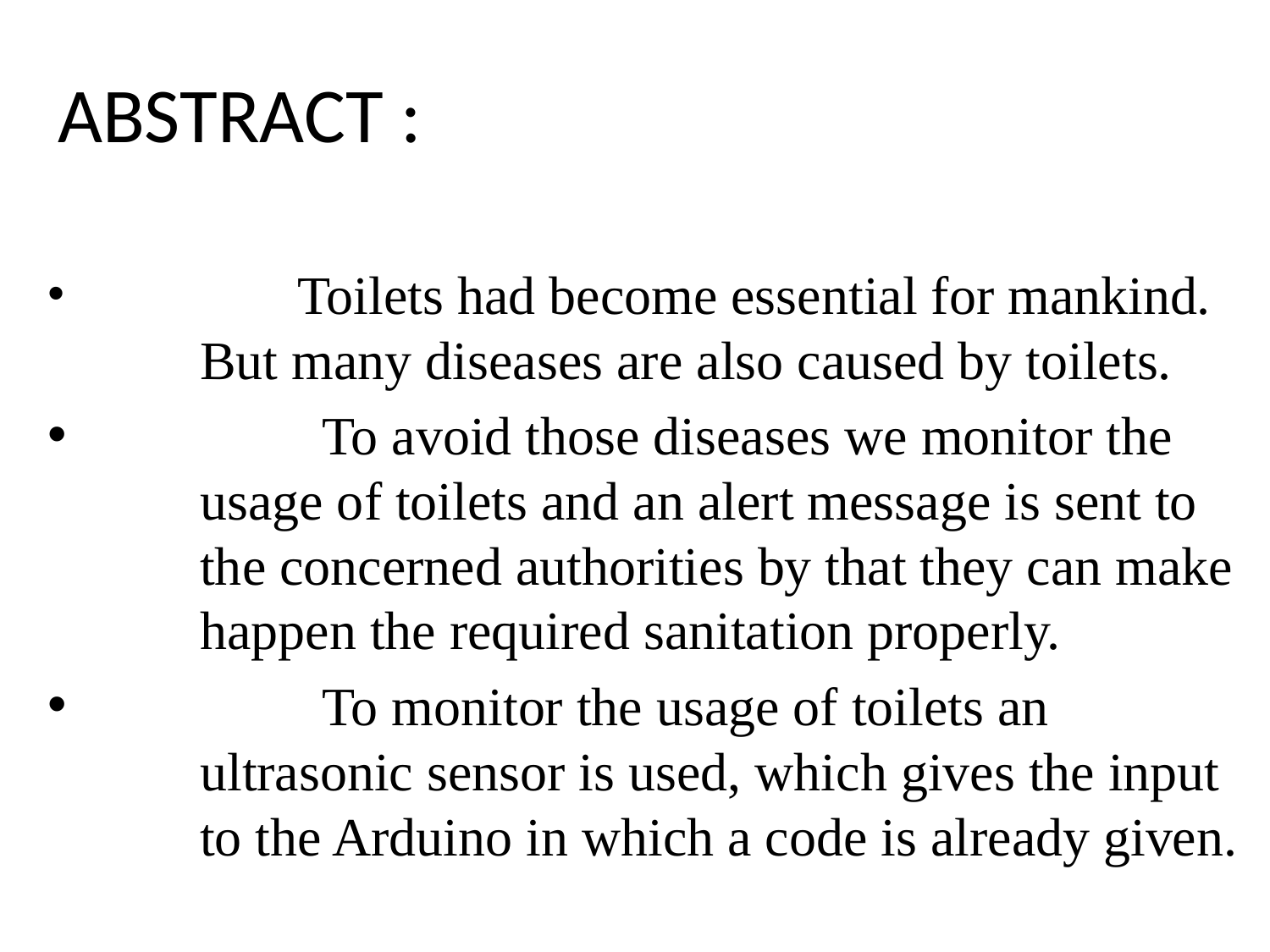

# ABSTRACT :

         Toilets had become essential for mankind. But many diseases are also caused by toilets.
         To avoid those diseases we monitor the usage of toilets and an alert message is sent to the concerned authorities by that they can make happen the required sanitation properly.
         To monitor the usage of toilets an ultrasonic sensor is used, which gives the input to the Arduino in which a code is already given.